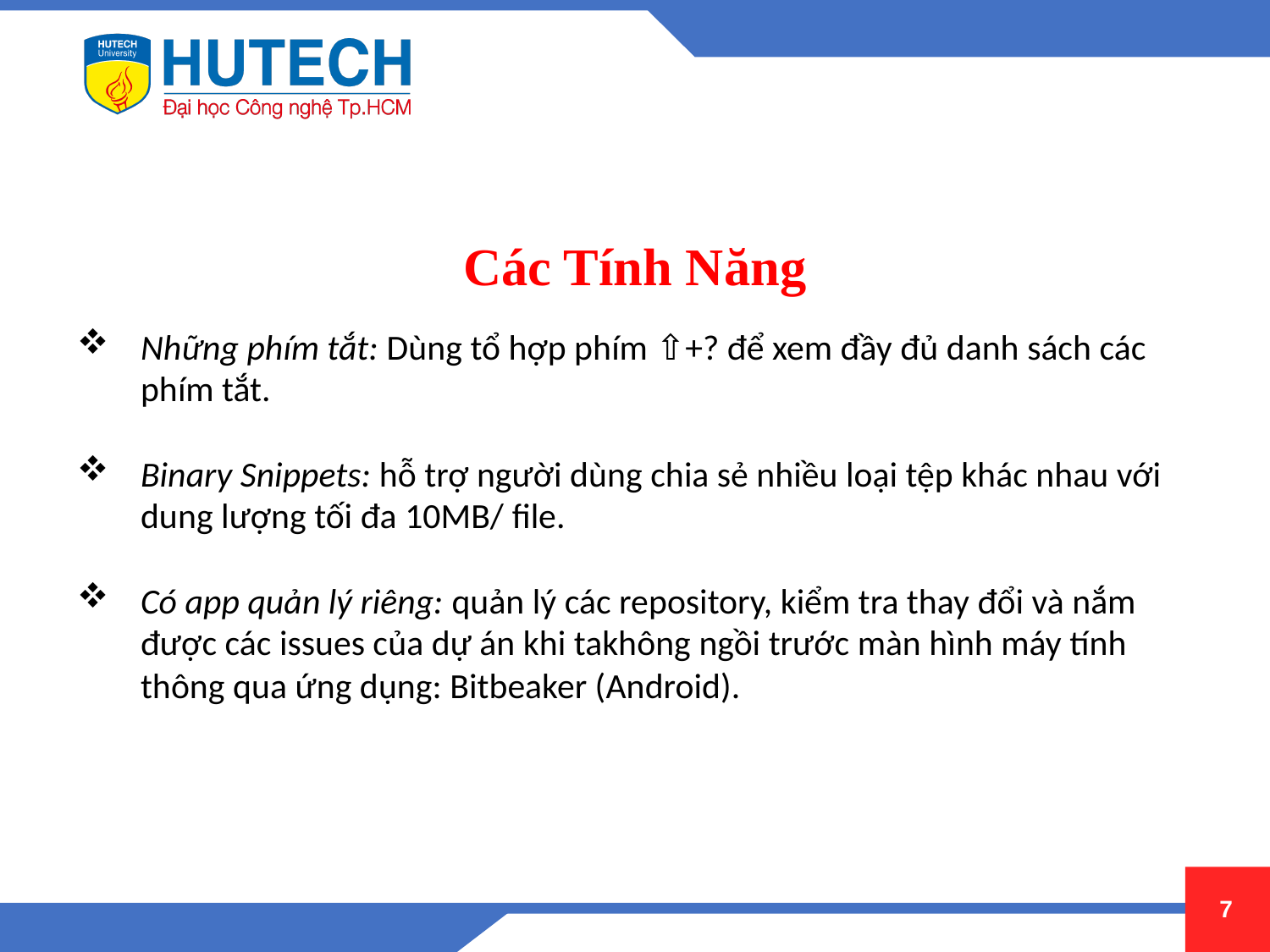

Các Tính Năng
Những phím tắt: Dùng tổ hợp phím ⇧+? để xem đầy đủ danh sách các phím tắt.

Binary Snippets: hỗ trợ người dùng chia sẻ nhiều loại tệp khác nhau với dung lượng tối đa 10MB/ file.

Có app quản lý riêng: quản lý các repository, kiểm tra thay đổi và nắm được các issues của dự án khi takhông ngồi trước màn hình máy tính thông qua ứng dụng: Bitbeaker (Android).